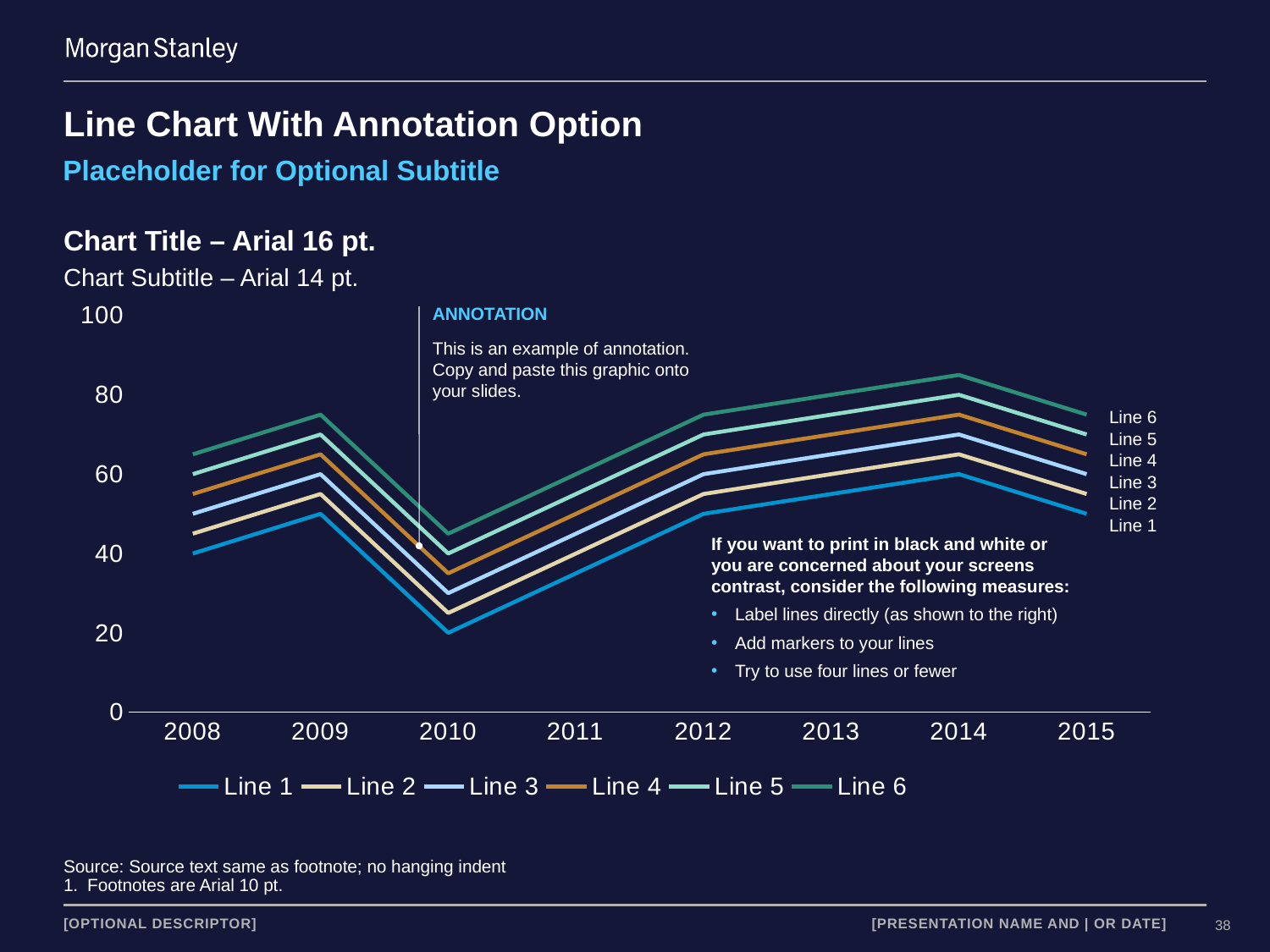

# Line Chart With Annotation Option
Placeholder for Optional Subtitle
Chart Title – Arial 16 pt.
Chart Subtitle – Arial 14 pt.

### Chart

| Category | Line 1 | Line 2 | Line 3 | Line 4 | Line 5 | Line 6 |
|---|---|---|---|---|---|---|
| 2008 | 40.0 | 45.0 | 50.0 | 55.0 | 60.0 | 65.0 |
| 2009 | 50.0 | 55.0 | 60.0 | 65.0 | 70.0 | 75.0 |
| 2010 | 20.0 | 25.0 | 30.0 | 35.0 | 40.0 | 45.0 |
| 2011 | 35.0 | 40.0 | 45.0 | 50.0 | 55.0 | 60.0 |
| 2012 | 50.0 | 55.0 | 60.0 | 65.0 | 70.0 | 75.0 |
| 2013 | 55.0 | 60.0 | 65.0 | 70.0 | 75.0 | 80.0 |
| 2014 | 60.0 | 65.0 | 70.0 | 75.0 | 80.0 | 85.0 |
| 2015 | 50.0 | 55.0 | 60.0 | 65.0 | 70.0 | 75.0 |
ANNOTATION
This is an example of annotation. Copy and paste this graphic onto your slides.

Line 6
Line 5
Line 4
Line 3
Line 2
Line 1
If you want to print in black and white or you are concerned about your screens contrast, consider the following measures:
Label lines directly (as shown to the right)
Add markers to your lines
Try to use four lines or fewer
Source: Source text same as footnote; no hanging indent
Footnotes are Arial 10 pt.